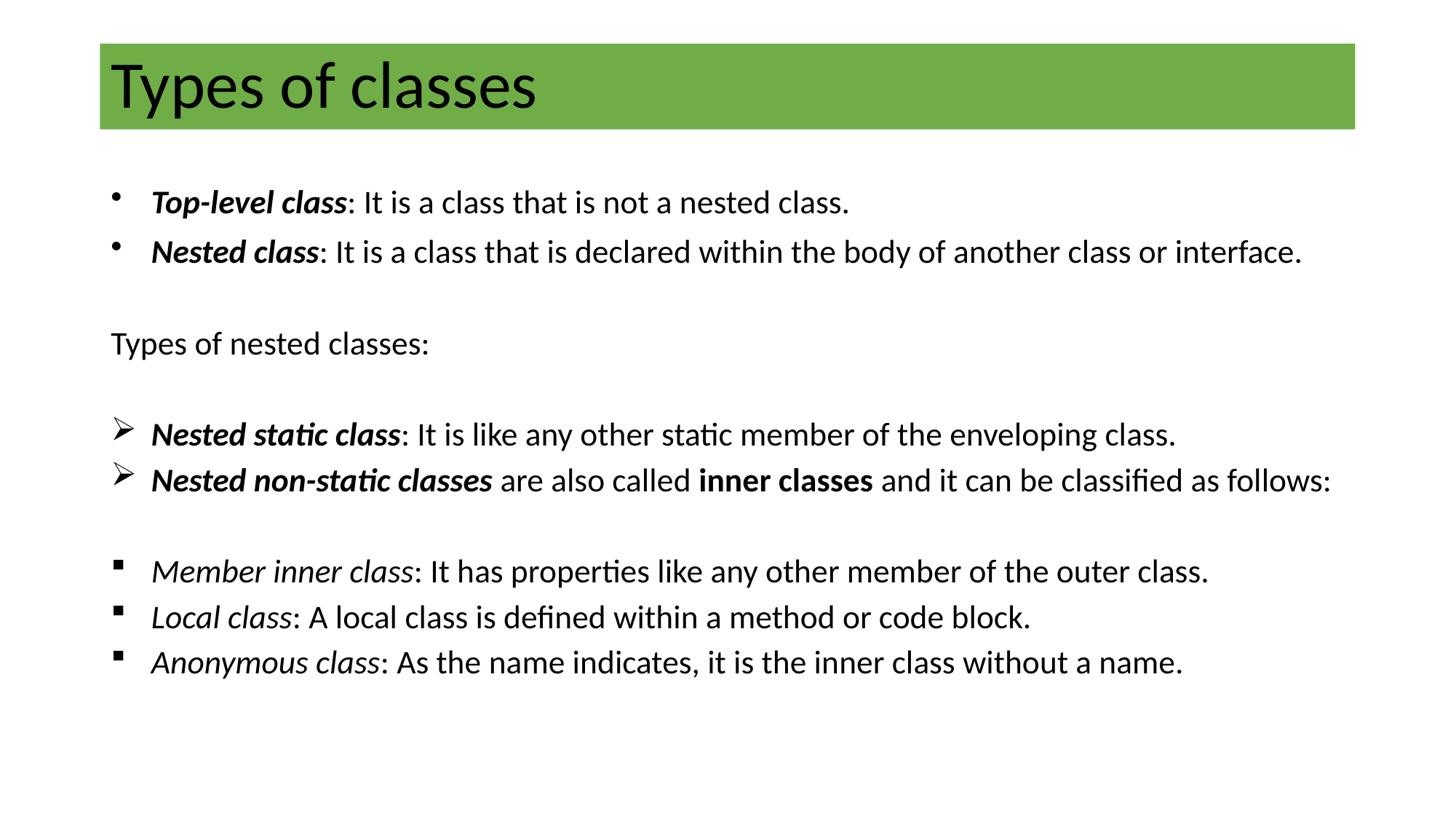

# Types of classes
Top-level class: It is a class that is not a nested class.
Nested class: It is a class that is declared within the body of another class or interface.

Types of nested classes:

Nested static class: It is like any other static member of the enveloping class.
Nested non-static classes are also called inner classes and it can be classified as follows:

Member inner class: It has properties like any other member of the outer class.
Local class: A local class is defined within a method or code block.
Anonymous class: As the name indicates, it is the inner class without a name.